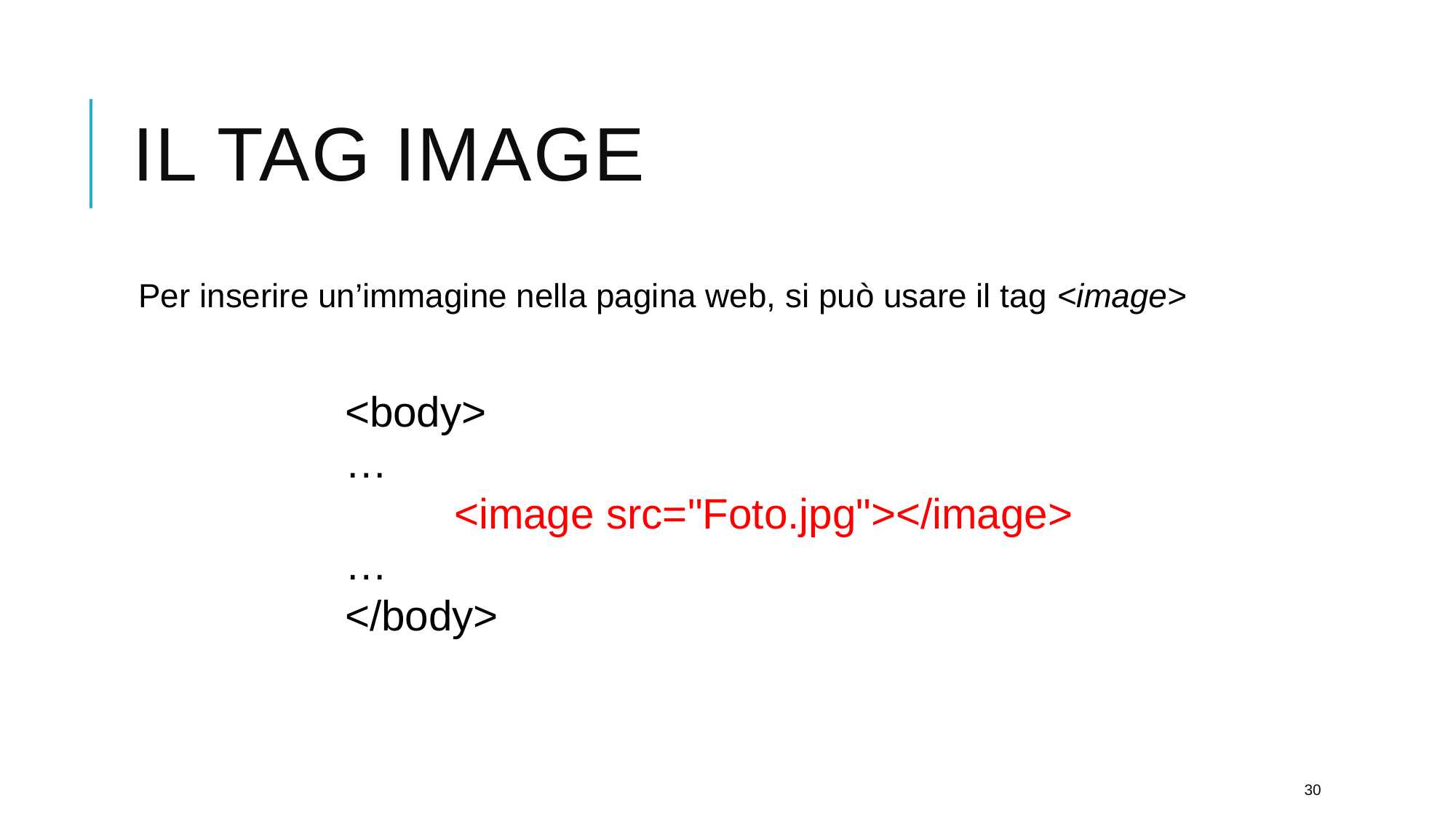

# Il tag image
Per inserire un’immagine nella pagina web, si può usare il tag <image>
<body>
…
	<image src="Foto.jpg"></image>
…
</body>
30